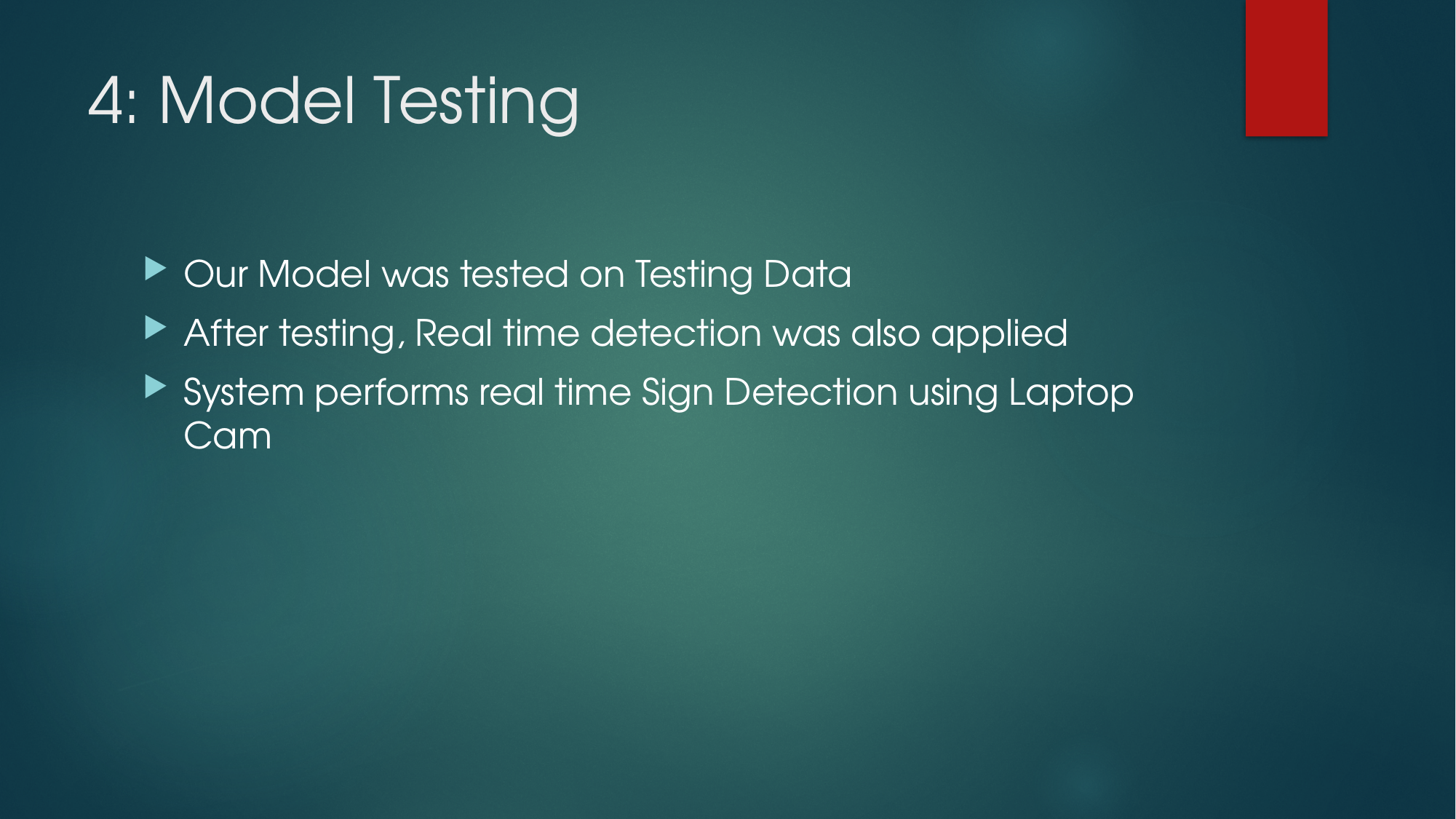

# 4: Model Testing
Our Model was tested on Testing Data
After testing, Real time detection was also applied
System performs real time Sign Detection using Laptop Cam